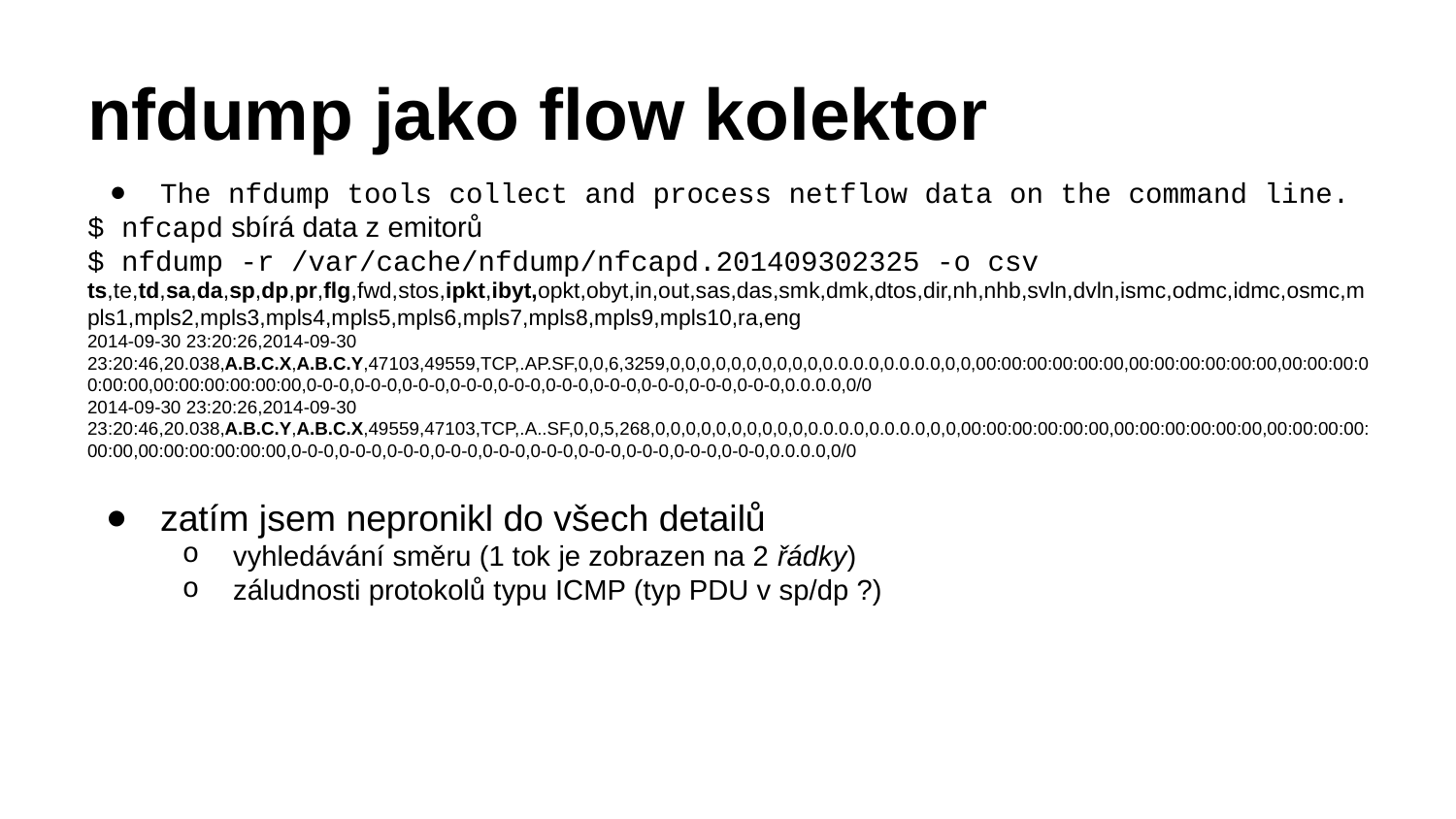

# nfdump jako flow kolektor
The nfdump tools collect and process netflow data on the command line.
$ nfcapd sbírá data z emitorů
$ nfdump -r /var/cache/nfdump/nfcapd.201409302325 -o csv
ts,te,td,sa,da,sp,dp,pr,flg,fwd,stos,ipkt,ibyt,opkt,obyt,in,out,sas,das,smk,dmk,dtos,dir,nh,nhb,svln,dvln,ismc,odmc,idmc,osmc,mpls1,mpls2,mpls3,mpls4,mpls5,mpls6,mpls7,mpls8,mpls9,mpls10,ra,eng
2014-09-30 23:20:26,2014-09-30 23:20:46,20.038,A.B.C.X,A.B.C.Y,47103,49559,TCP,.AP.SF,0,0,6,3259,0,0,0,0,0,0,0,0,0,0,0.0.0.0,0.0.0.0,0,0,00:00:00:00:00:00,00:00:00:00:00:00,00:00:00:00:00:00,00:00:00:00:00:00,0-0-0,0-0-0,0-0-0,0-0-0,0-0-0,0-0-0,0-0-0,0-0-0,0-0-0,0-0-0,0.0.0.0,0/0
2014-09-30 23:20:26,2014-09-30 23:20:46,20.038,A.B.C.Y,A.B.C.X,49559,47103,TCP,.A..SF,0,0,5,268,0,0,0,0,0,0,0,0,0,0,0.0.0.0,0.0.0.0,0,0,00:00:00:00:00:00,00:00:00:00:00:00,00:00:00:00:00:00,00:00:00:00:00:00,0-0-0,0-0-0,0-0-0,0-0-0,0-0-0,0-0-0,0-0-0,0-0-0,0-0-0,0-0-0,0.0.0.0,0/0

zatím jsem nepronikl do všech detailů
vyhledávání směru (1 tok je zobrazen na 2 řádky)
záludnosti protokolů typu ICMP (typ PDU v sp/dp ?)